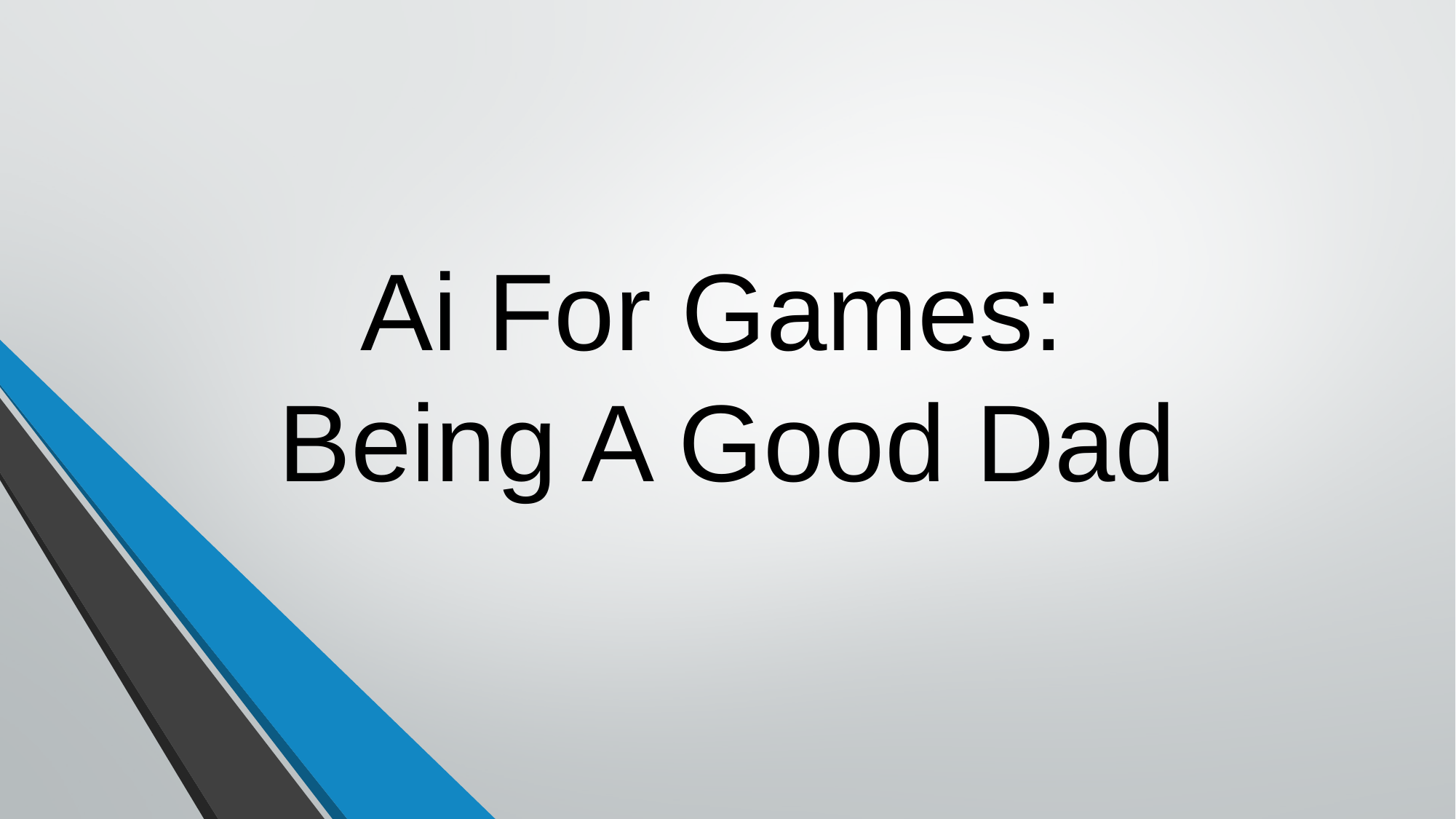

# Ai For Games: Being A Good Dad